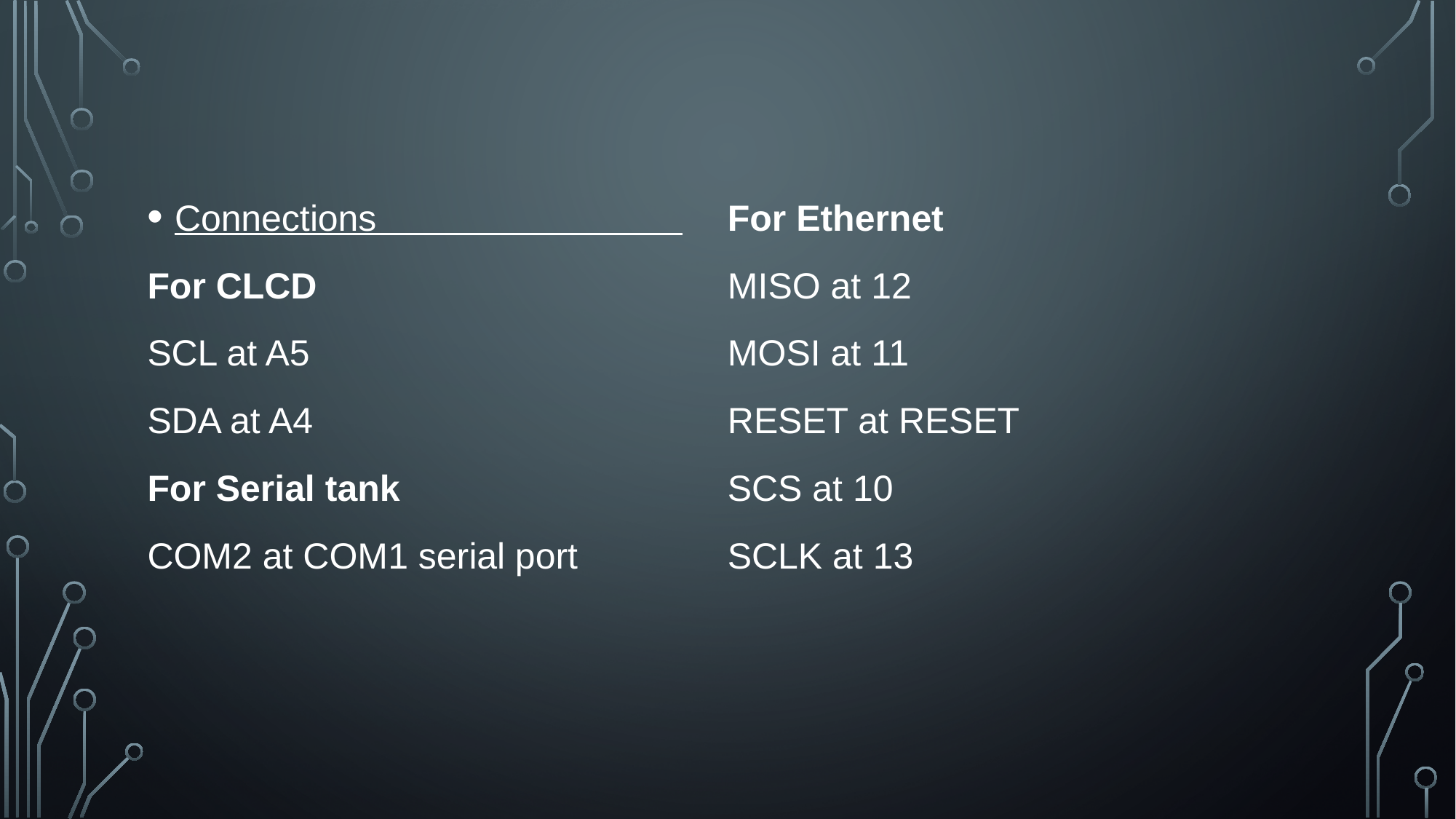

#
Connections
For CLCD
SCL at A5
SDA at A4
For Serial tank
COM2 at COM1 serial port

For Ethernet
MISO at 12
MOSI at 11
RESET at RESET
SCS at 10
SCLK at 13